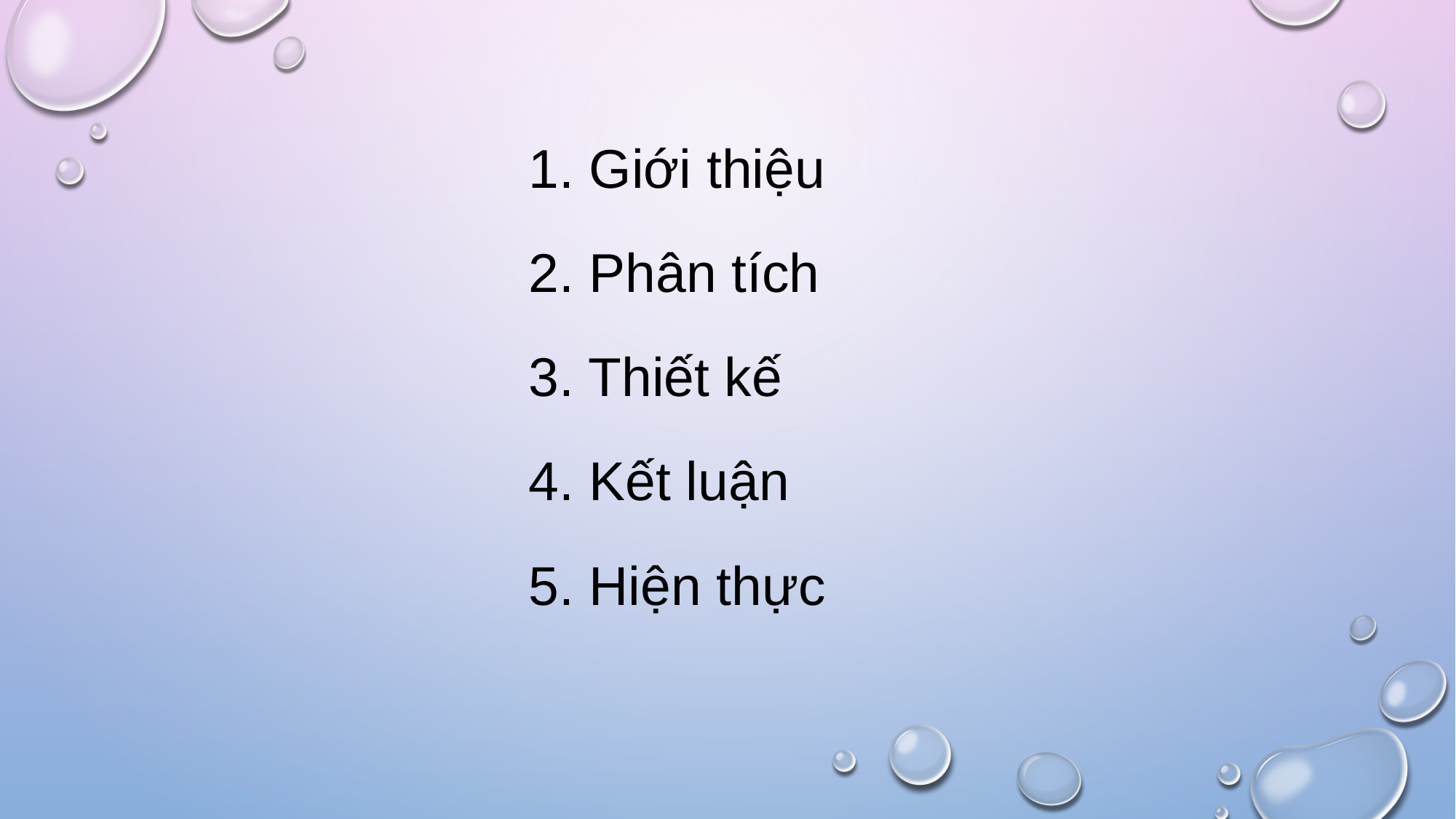

1. Giới thiệu
2. Phân tích
3. Thiết kế
4. Kết luận
5. Hiện thực